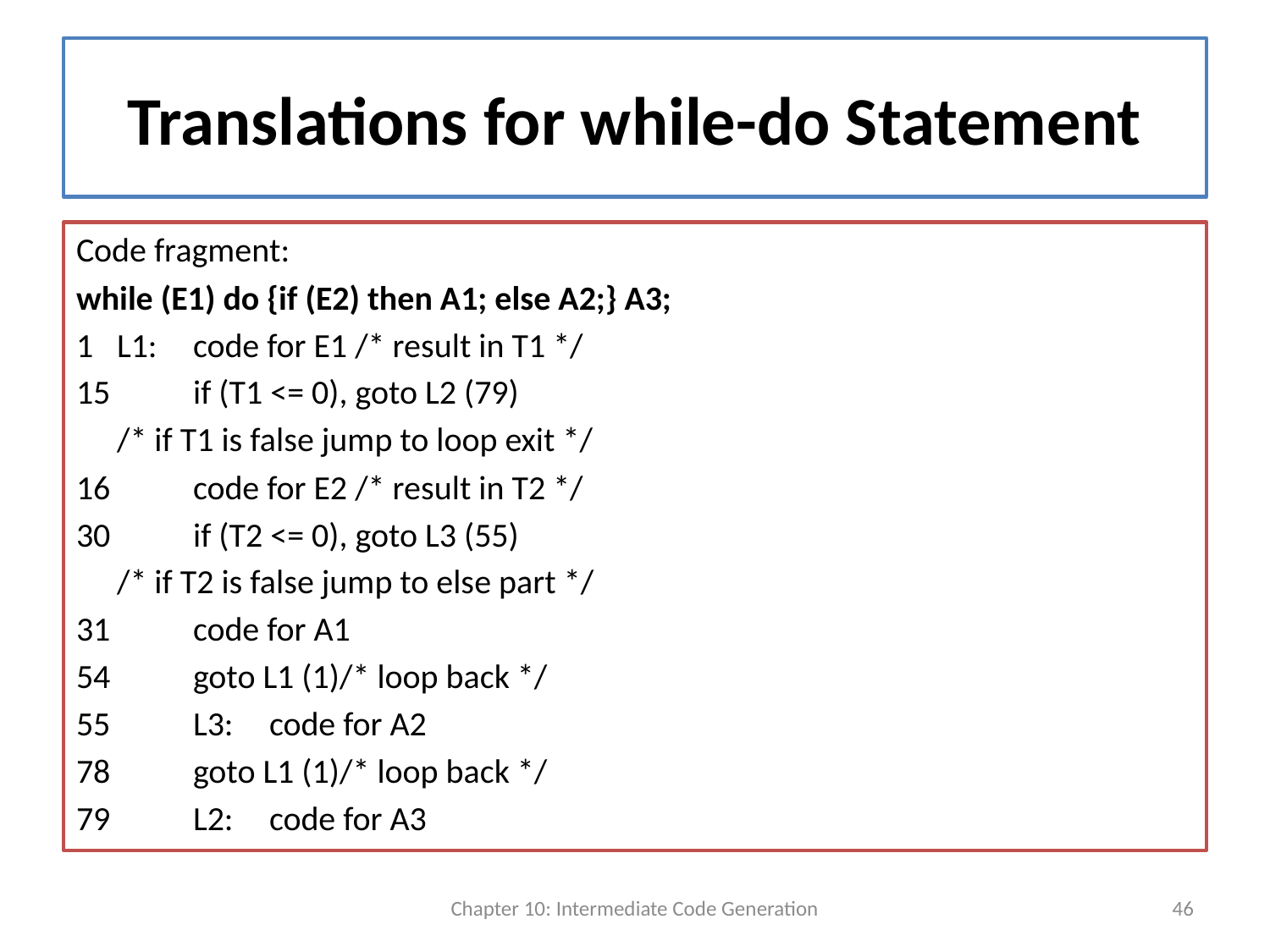

# Translations for while-do Statement
Code fragment:
while (E1) do {if (E2) then A1; else A2;} A3;
1 		L1: 	code for E1 /* result in T1 */
15 		if (T1 <= 0), goto L2 (79)
			/* if T1 is false jump to loop exit */
16 		code for E2 /* result in T2 */
30 		if (T2 <= 0), goto L3 (55)
			/* if T2 is false jump to else part */
31 		code for A1
54 		goto L1 (1)/* loop back */
55 	L3: 	code for A2
78 		goto L1 (1)/* loop back */
79 	L2: 	code for A3
Chapter 10: Intermediate Code Generation
46